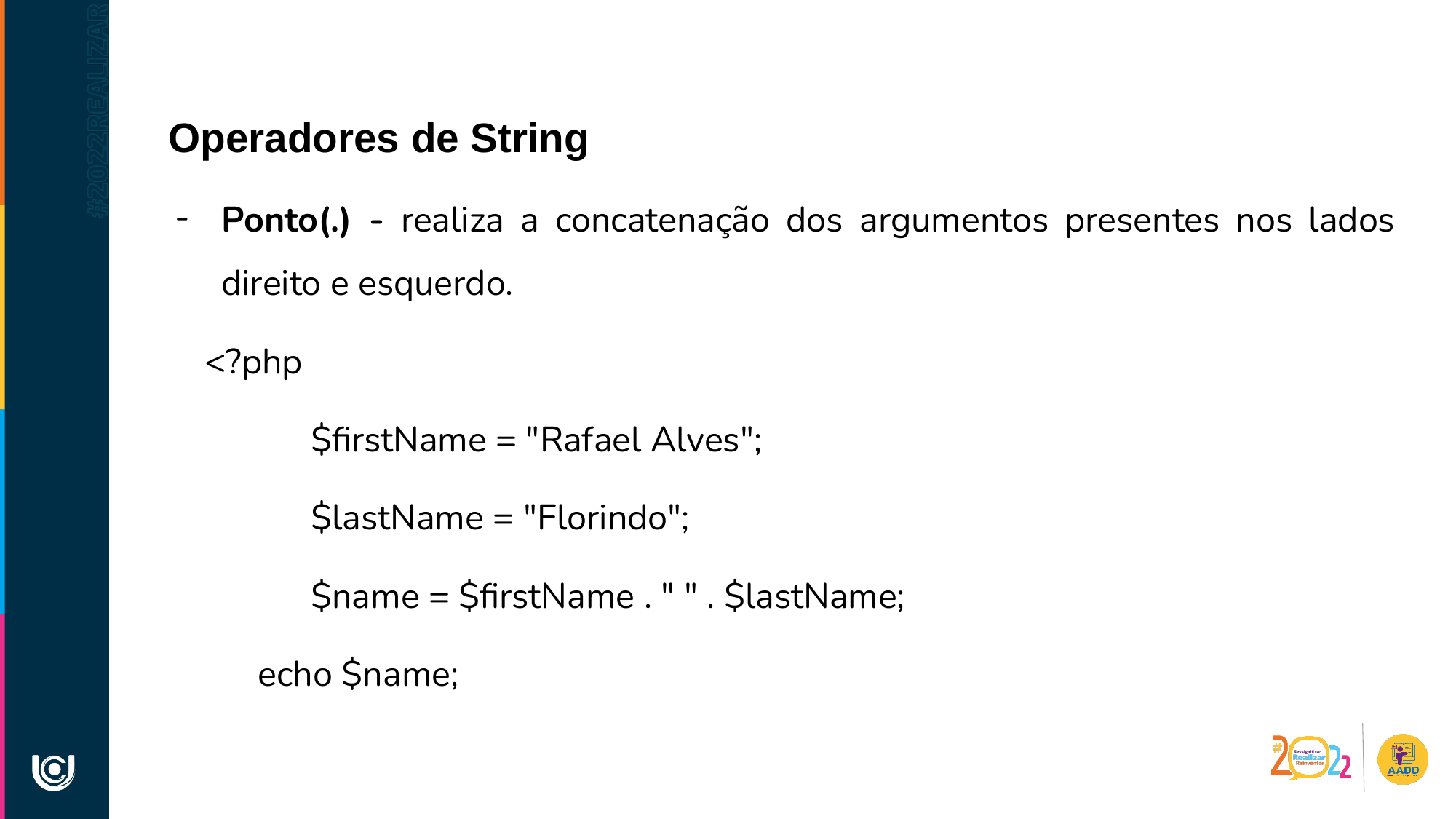

Operadores de String
Ponto(.) - realiza a concatenação dos argumentos presentes nos lados direito e esquerdo.
    <?php
	    $firstName = "Rafael Alves";
	    $lastName = "Florindo";
	    $name = $firstName . " " . $lastName;
    echo $name;